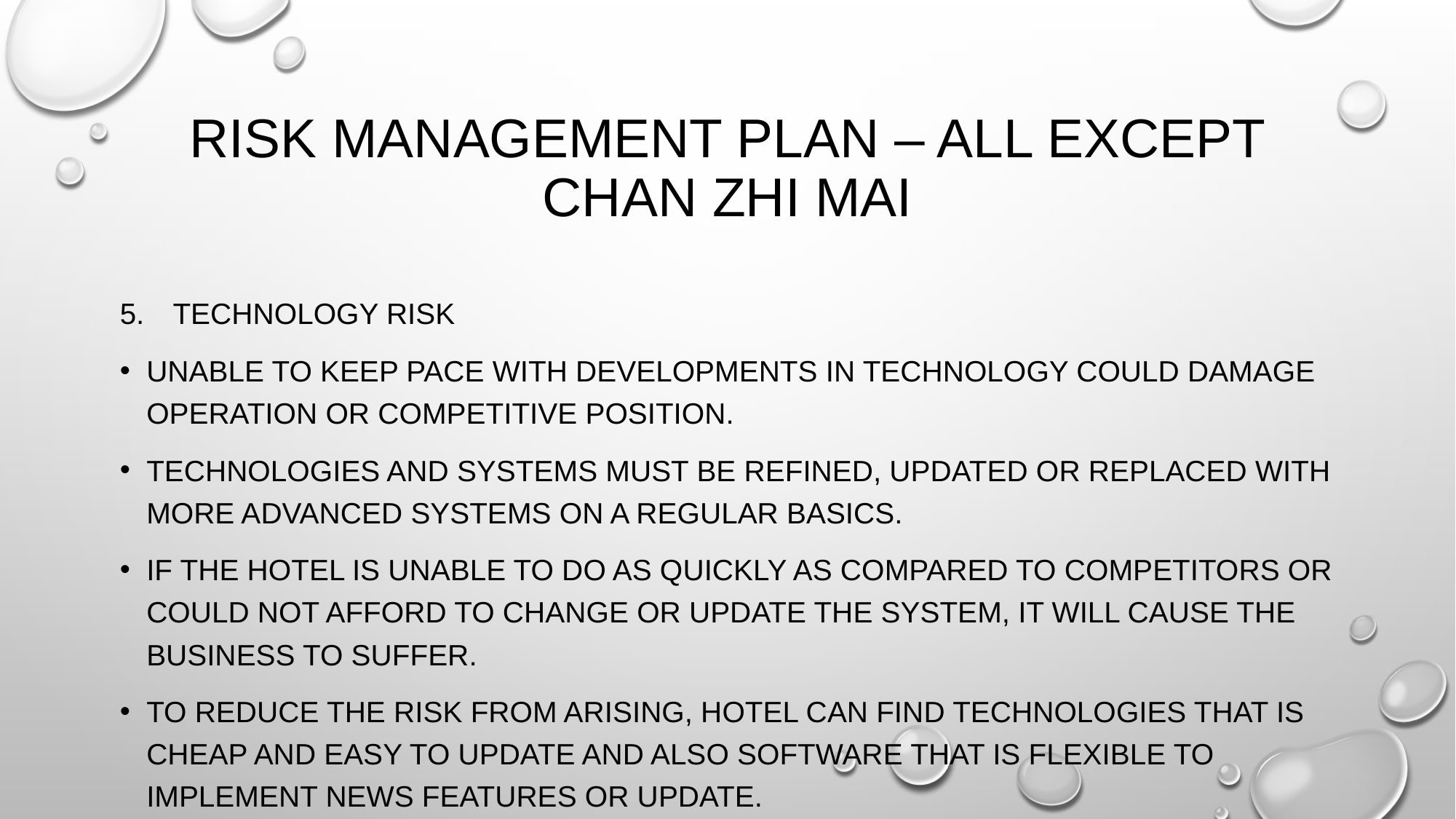

# RISK MANAGEMENT PLAN – ALL EXCEPT CHAN ZHI MAI
Technology Risk
unable to keep pace with developments in technology could damage operation or competitive position.
technologies and systems must be refined, updated or replaced with more advanced systems on a regular basics.
If the hotel is unable to do as quickly as compared to competitors or could not afford to change or update the system, it will cause the business to suffer.
To reduce the risk from arising, hotel can find technologies that is cheap and easy to update and also software that is flexible to implement news features or update.